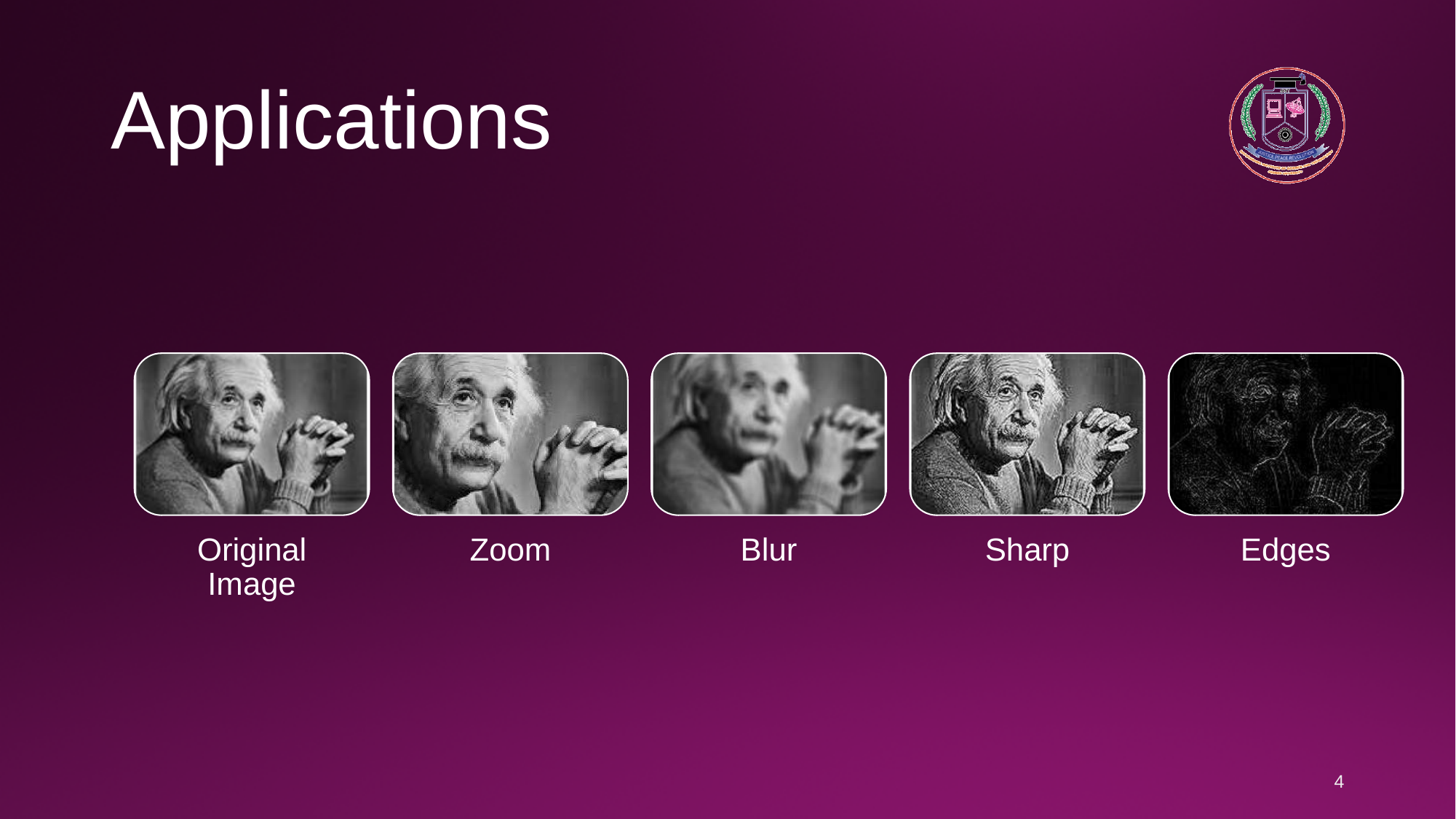

# Applications
Original Image
Zoom
Blur
Sharp
Edges
4